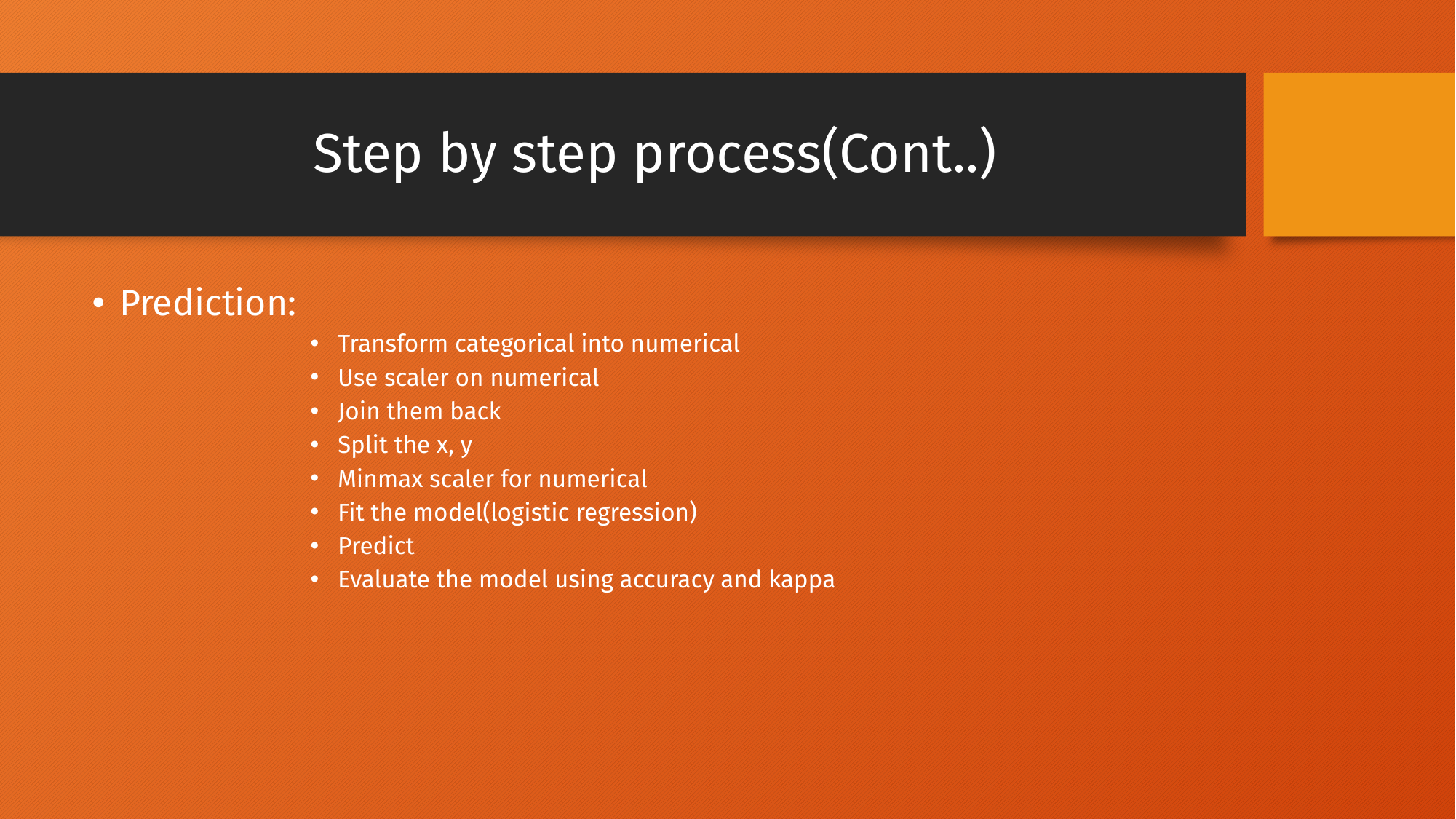

# Step by step process(Cont..)
Prediction:
Transform categorical into numerical
Use scaler on numerical
Join them back
Split the x, y
Minmax scaler for numerical
Fit the model(logistic regression)
Predict
Evaluate the model using accuracy and kappa